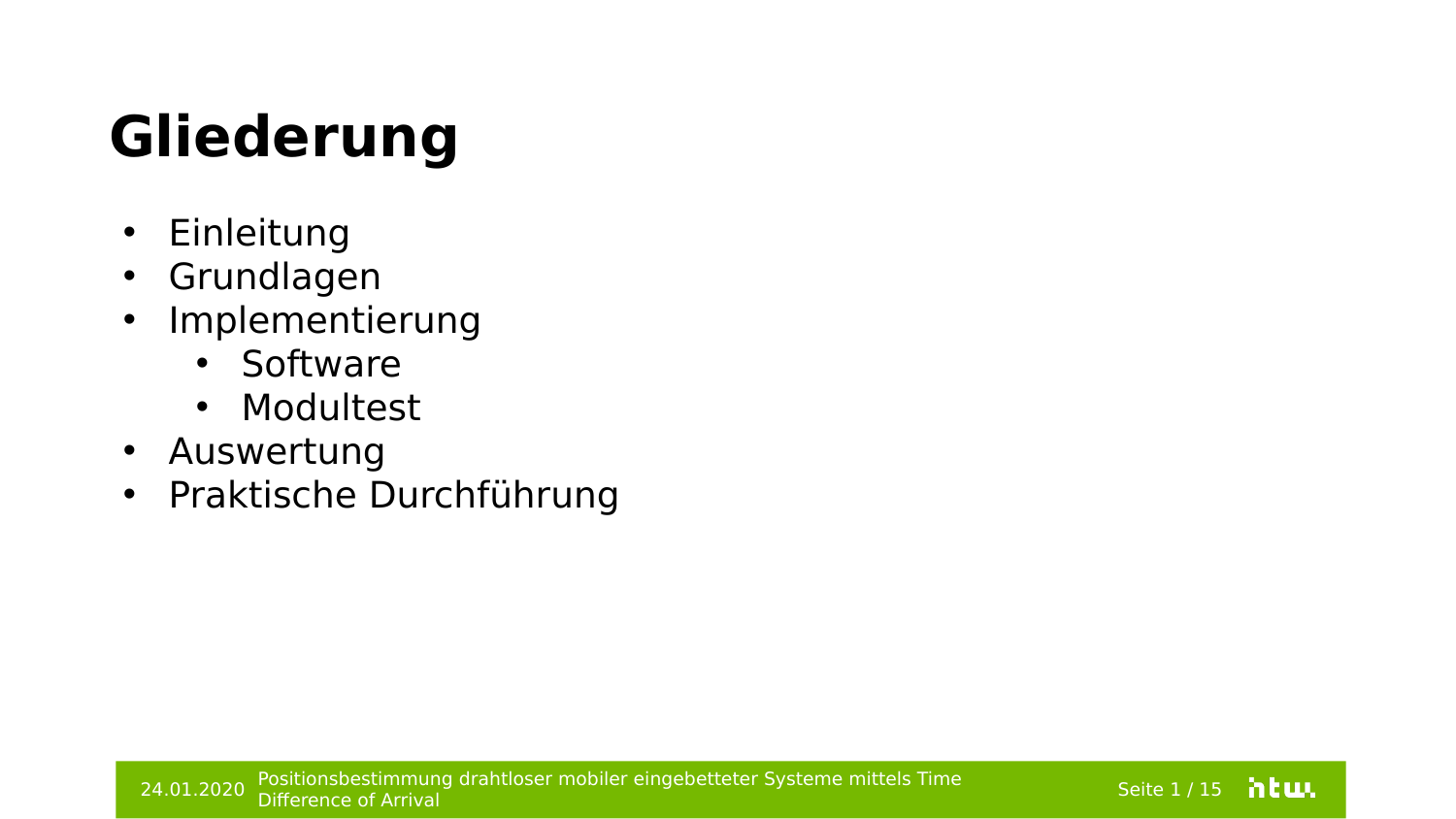

# Gliederung
Einleitung
Grundlagen
Implementierung
Software
Modultest
Auswertung
Praktische Durchführung
24.01.2020
Positionsbestimmung drahtloser mobiler eingebetteter Systeme mittels Time Difference of Arrival
Seite 1 / 15